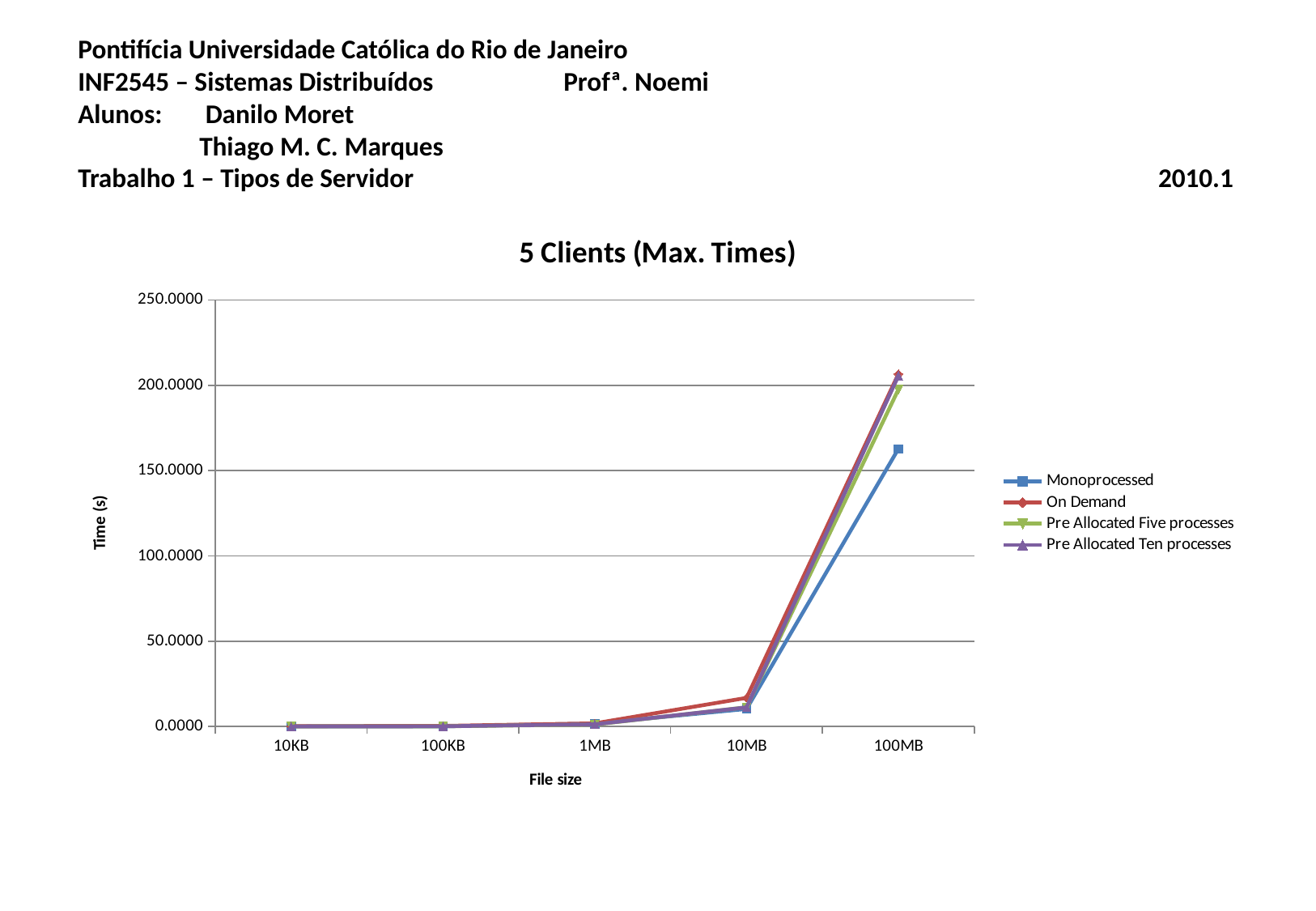

# Pontifícia Universidade Católica do Rio de Janeiro INF2545 – Sistemas Distribuídos		Profª. Noemi Alunos:	 Danilo Moret Thiago M. C. Marques Trabalho 1 – Tipos de Servidor						                  2010.1

### Chart: 5 Clients (Max. Times)

| Category | Monoprocessed | On Demand | Pre Allocated Five processes | Pre Allocated Ten processes |
|---|---|---|---|---|
| 10KB | 0.11522515614827503 | 0.2041812578837067 | 0.03721783955891935 | 0.034685961405436005 |
| 100KB | 0.11600995063781665 | 0.3754930973052967 | 0.13084851900736338 | 0.14406822522481336 |
| 1MB | 1.7640364964803332 | 1.8550400892893333 | 1.1538695494333668 | 1.3146018664041998 |
| 10MB | 10.2913300991056 | 16.79401790301033 | 11.28902258873 | 11.210631418228335 |
| 100MB | 162.72489585876664 | 206.5573709170067 | 197.50086808204665 | 205.52975365320663 |